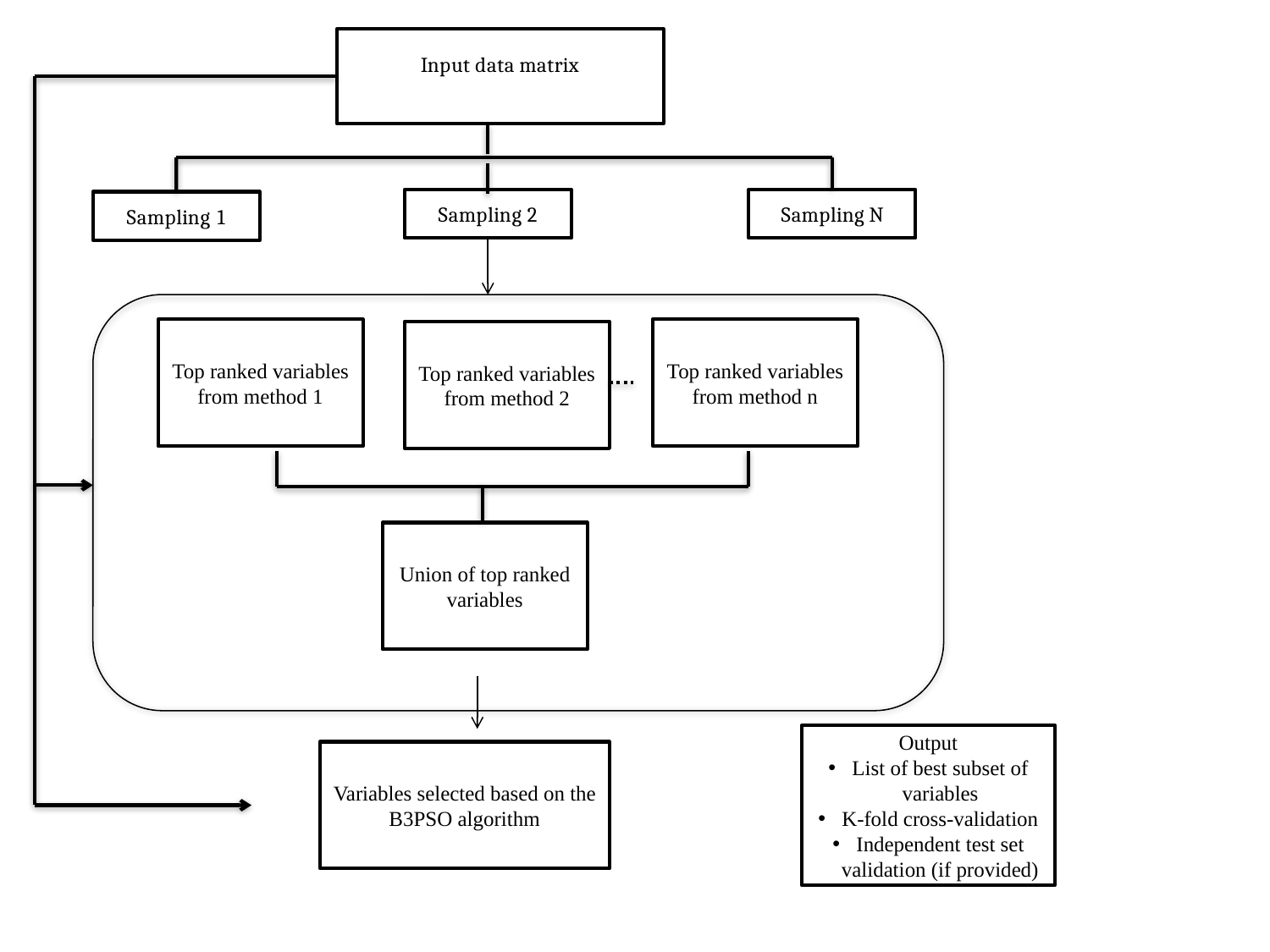

Input data matrix

Top ranked variables from method 1

Top ranked variables from method n
Top ranked variables from method 2
Union of top ranked variables
Output
List of best subset of variables
K-fold cross-validation
Independent test set validation (if provided)
Variables selected based on the B3PSO algorithm

Sampling 2

Sampling N

Sampling 1